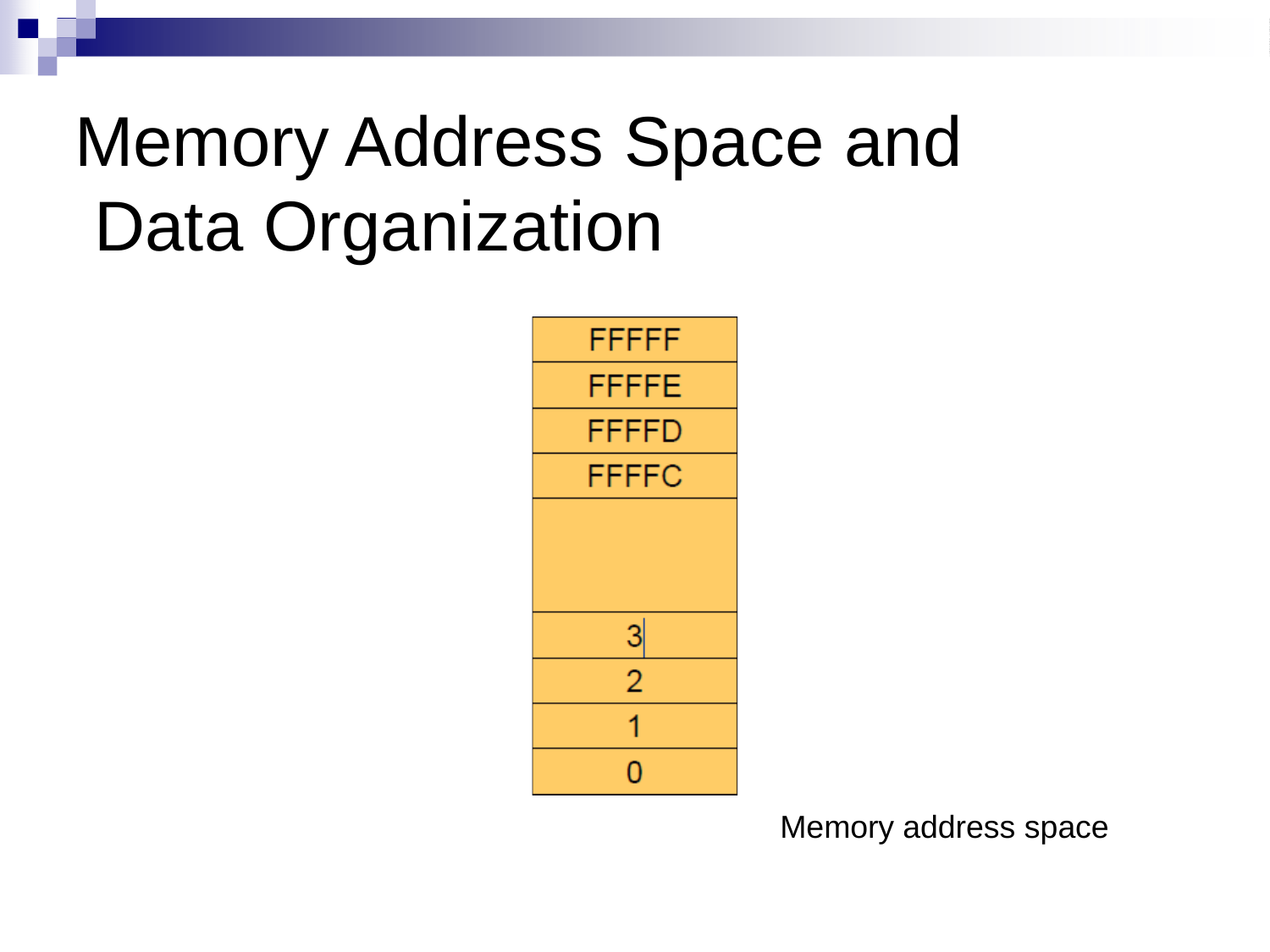

# Memory Address Space and  Data Organization

Memory address space